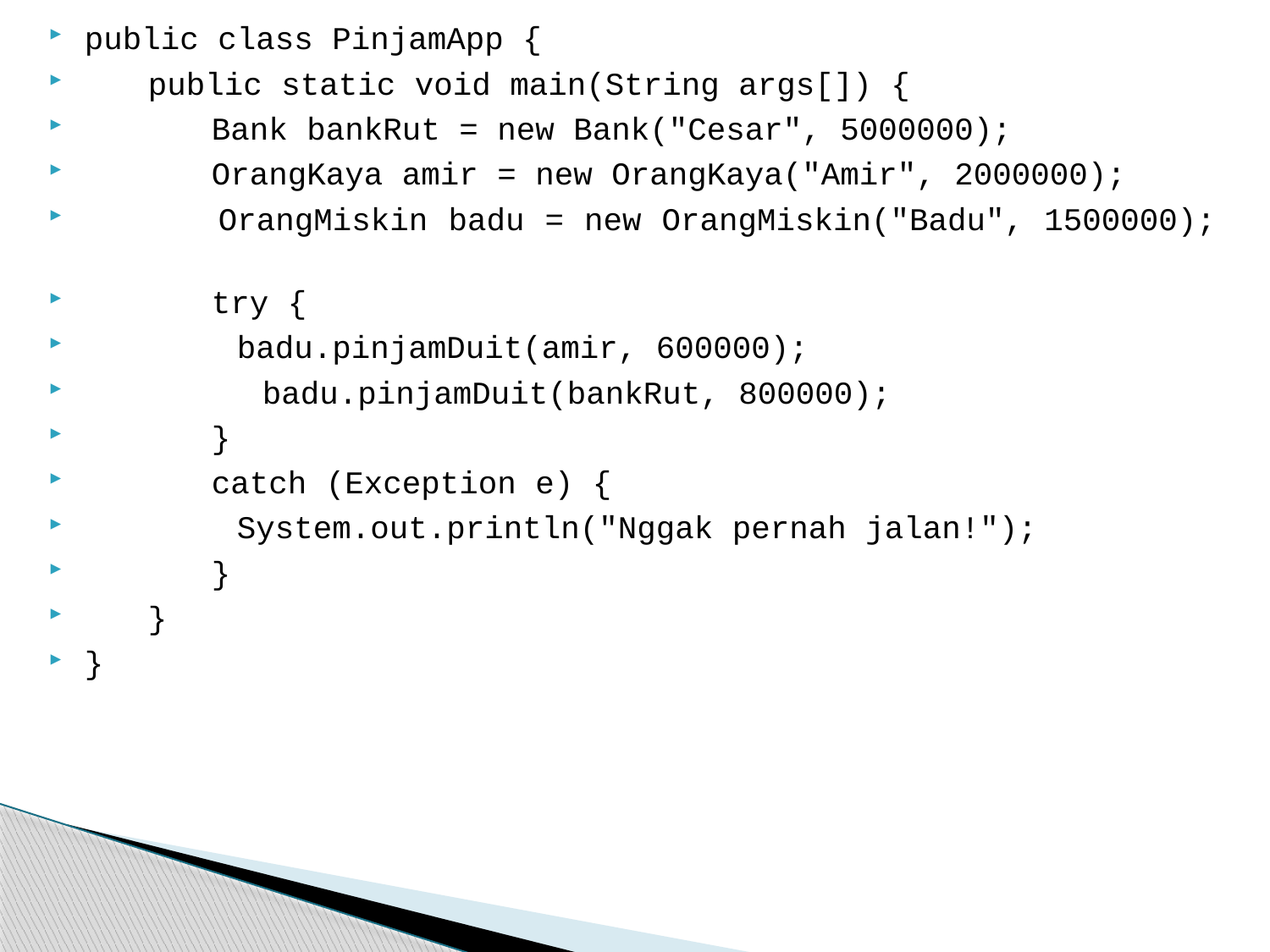

public class PinjamApp {
  	public static void main(String args[]) {
     	Bank bankRut = new Bank("Cesar", 5000000);
     	OrangKaya amir = new OrangKaya("Amir", 2000000);
     	OrangMiskin badu = new OrangMiskin("Badu", 1500000);
     	try {
        badu.pinjamDuit(amir, 600000);
       	 badu.pinjamDuit(bankRut, 800000);
     	}
     	catch (Exception e) {
        System.out.println("Nggak pernah jalan!");
     	}
  	}
}